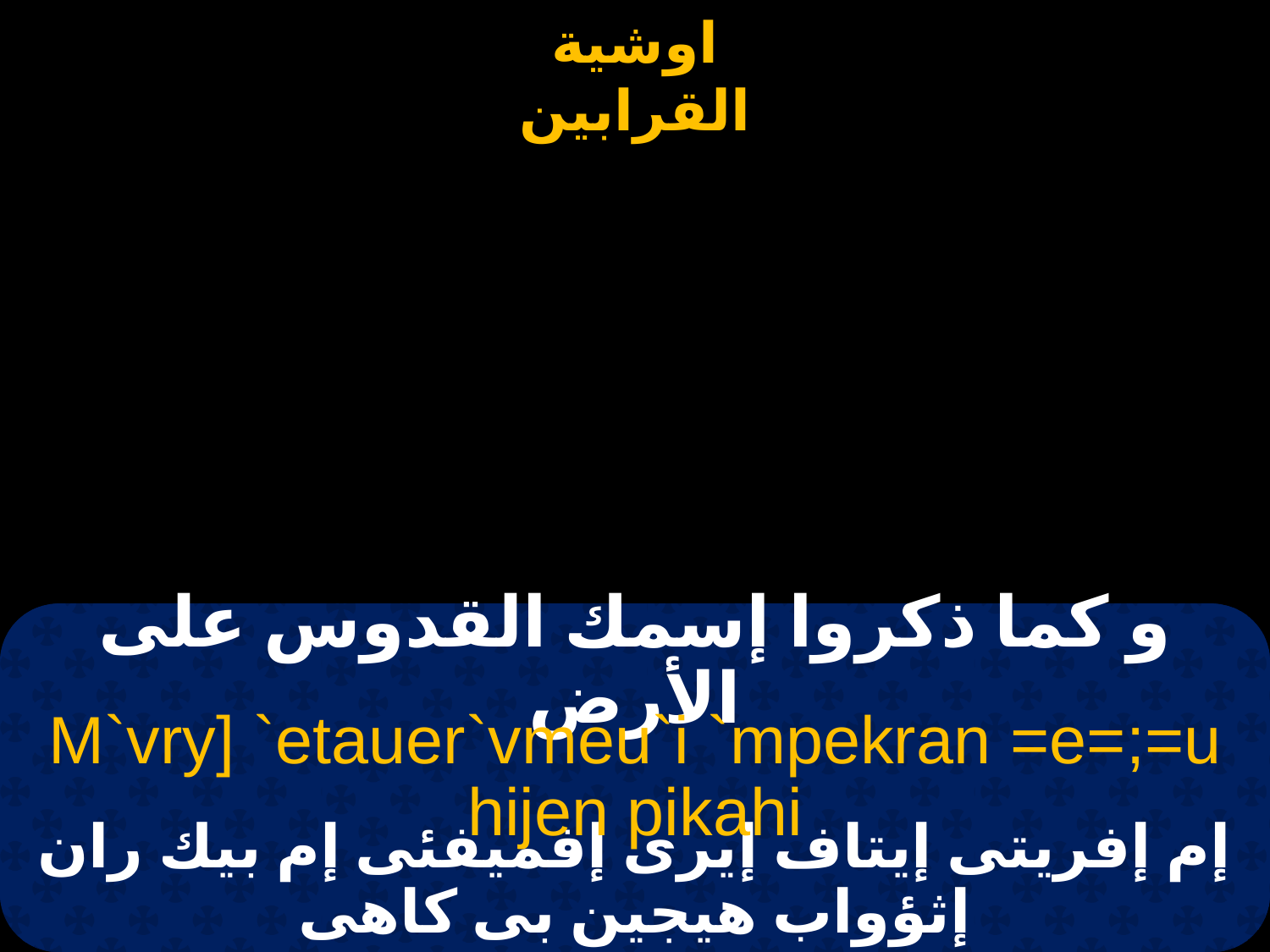

# و كما ذكروا إسمك القدوس على الأرض
M`vry] `etauer`vmeu`i `mpekran =e=;=u hijen pikahi
إم إفريتى إيتاف إيرى إفميفئى إم بيك ران إثؤواب هيجين بى كاهى